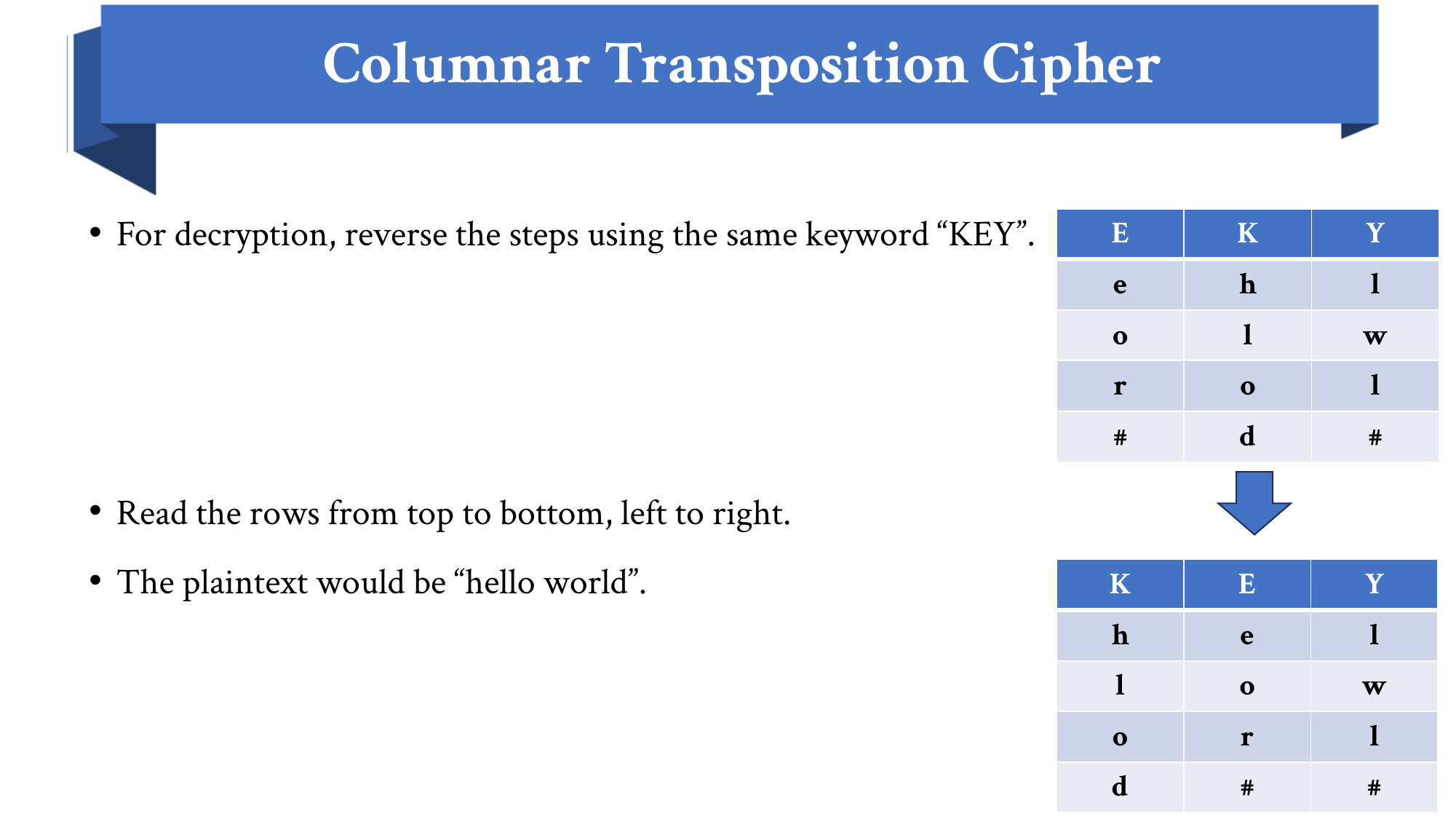

# Columnar Transposition Cipher
For decryption, reverse the steps using the same keyword “KEY”.

Read the rows from top to bottom, left to right.
The plaintext would be “hello world”.

| E | K | Y |
| --- | --- | --- |
| e | h | l |
| o | l | w |
| r | o | l |
| # | d | # |

| K | E | Y |
| --- | --- | --- |
| h | e | l |
| l | o | w |
| o | r | l |
| d | # | # |